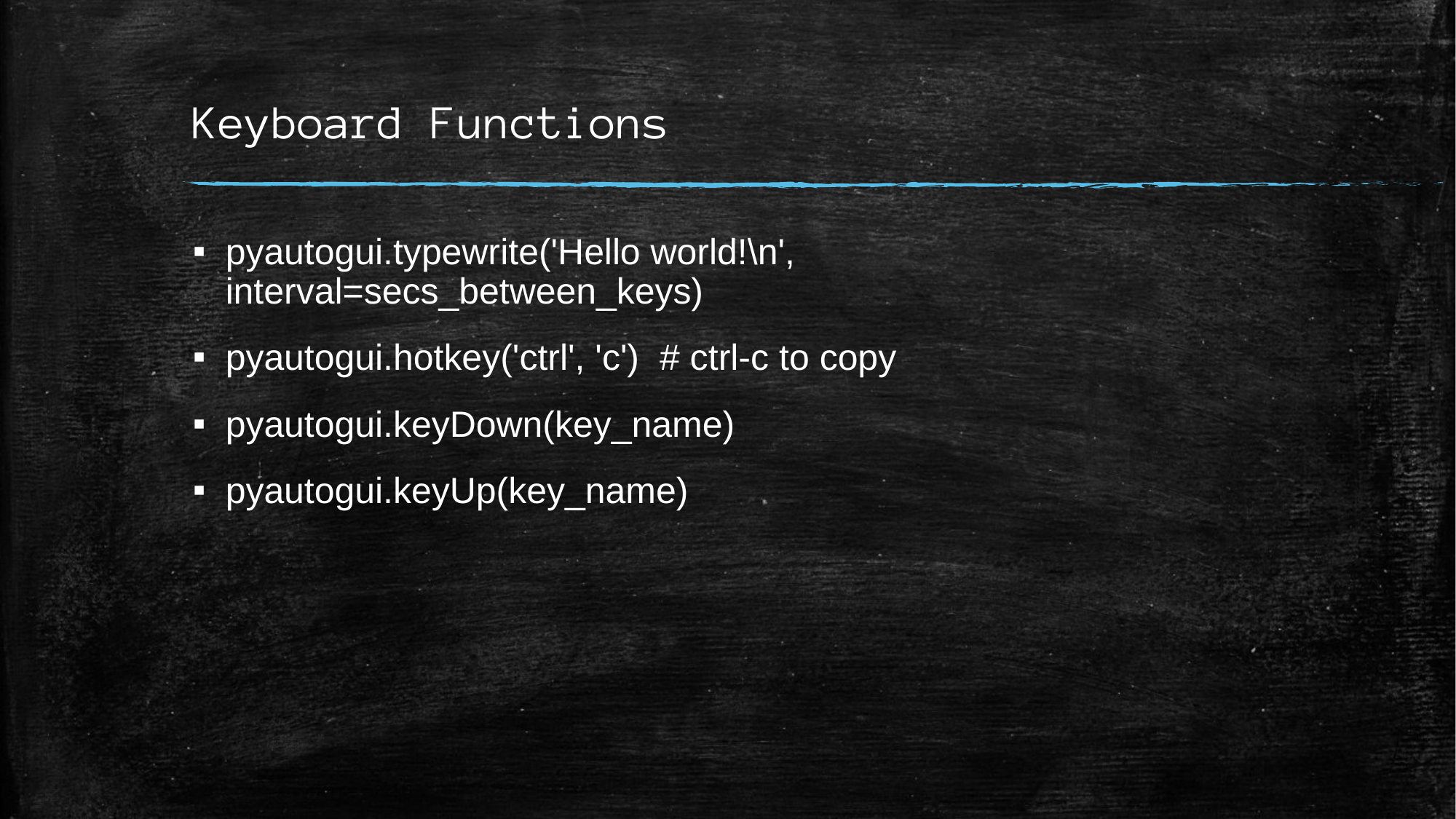

# Keyboard Functions
pyautogui.typewrite('Hello world!\n', interval=secs_between_keys)
pyautogui.hotkey('ctrl', 'c')  # ctrl-c to copy
pyautogui.keyDown(key_name)
pyautogui.keyUp(key_name)